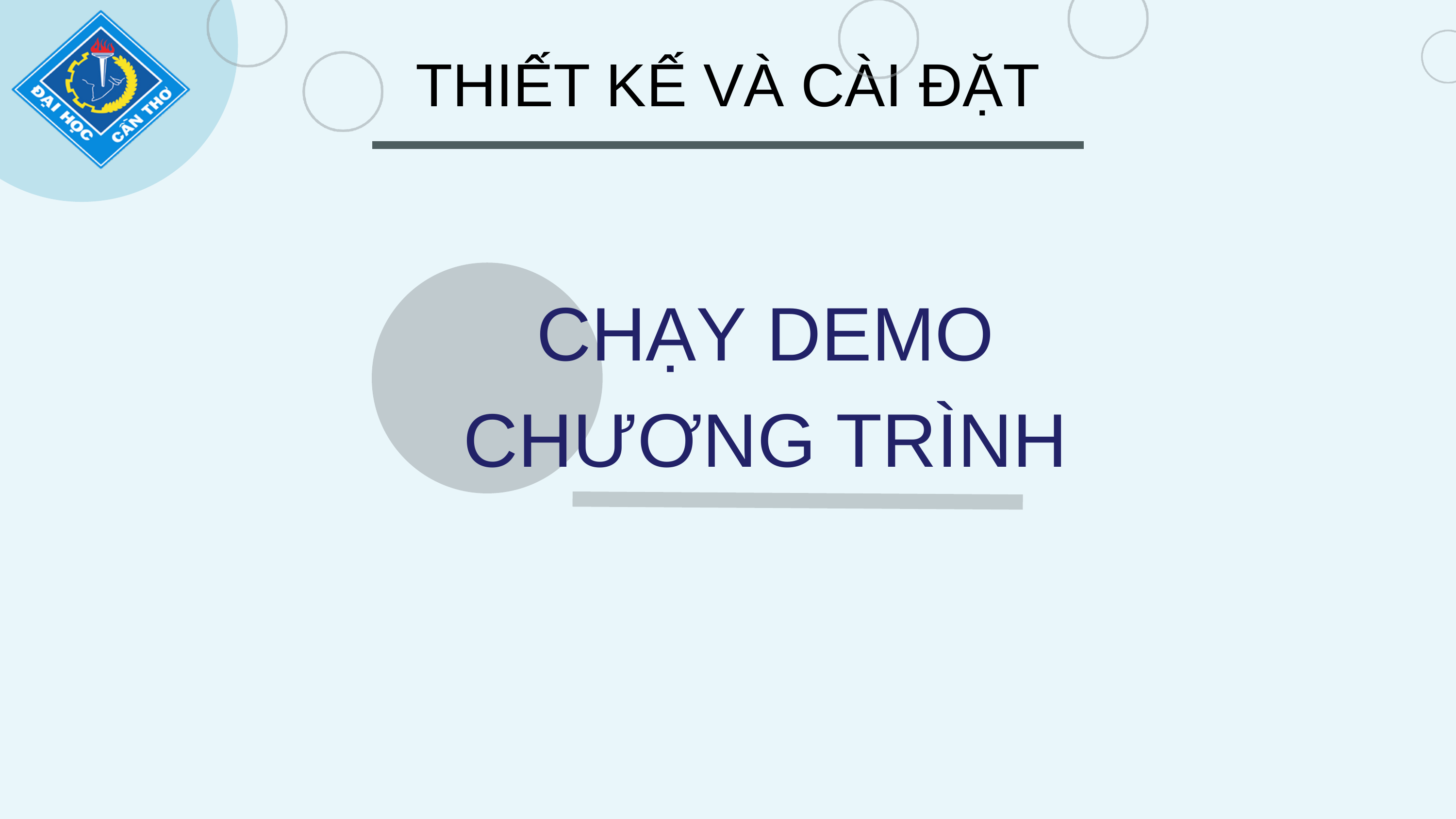

THIẾT KẾ VÀ CÀI ĐẶT

CHẠY DEMO CHƯƠNG TRÌNH